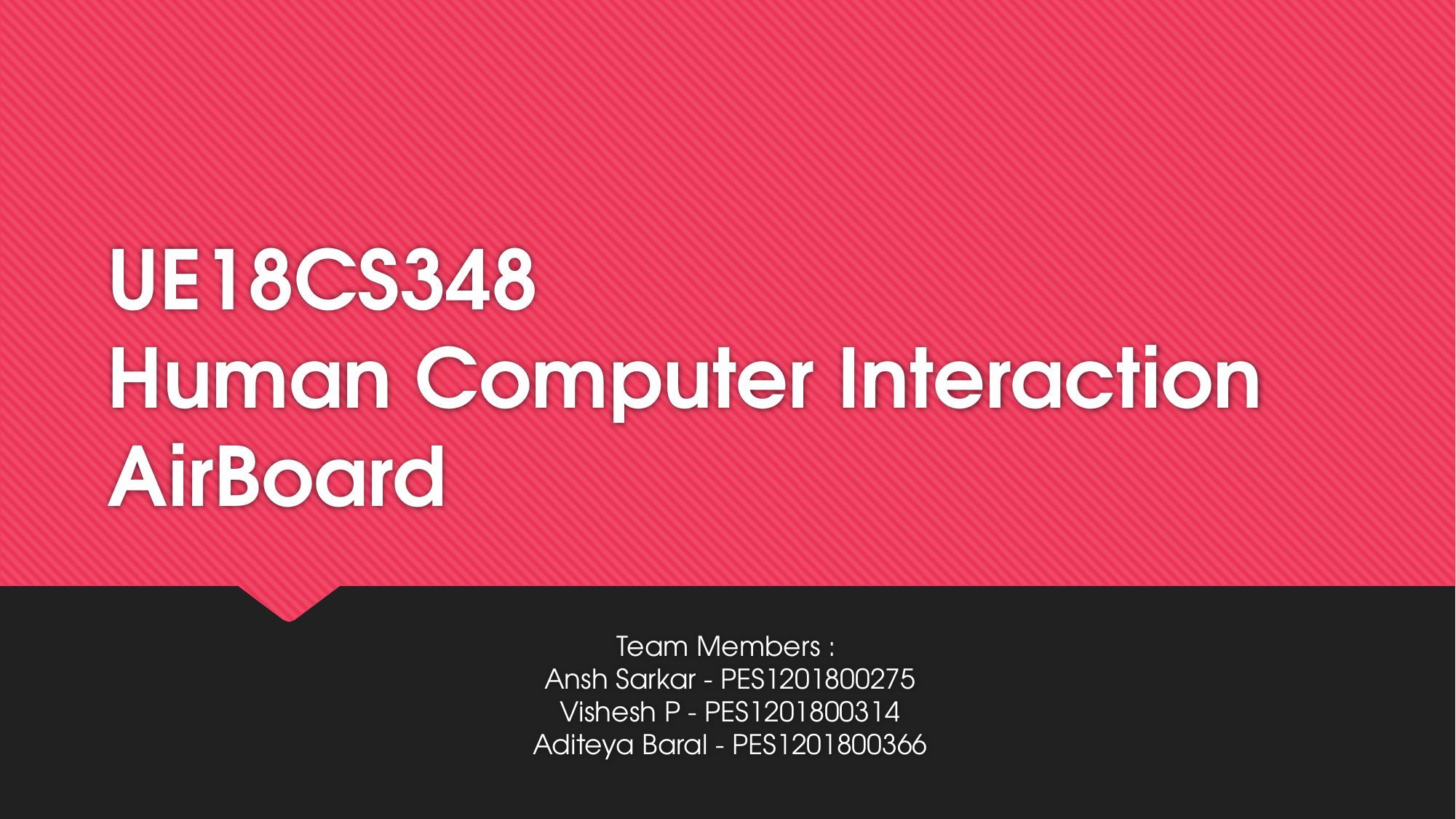

# UE18CS348 Human Computer Interaction AirBoard
Team Members :
Ansh Sarkar - PES1201800275
Vishesh P - PES1201800314
Aditeya Baral - PES1201800366